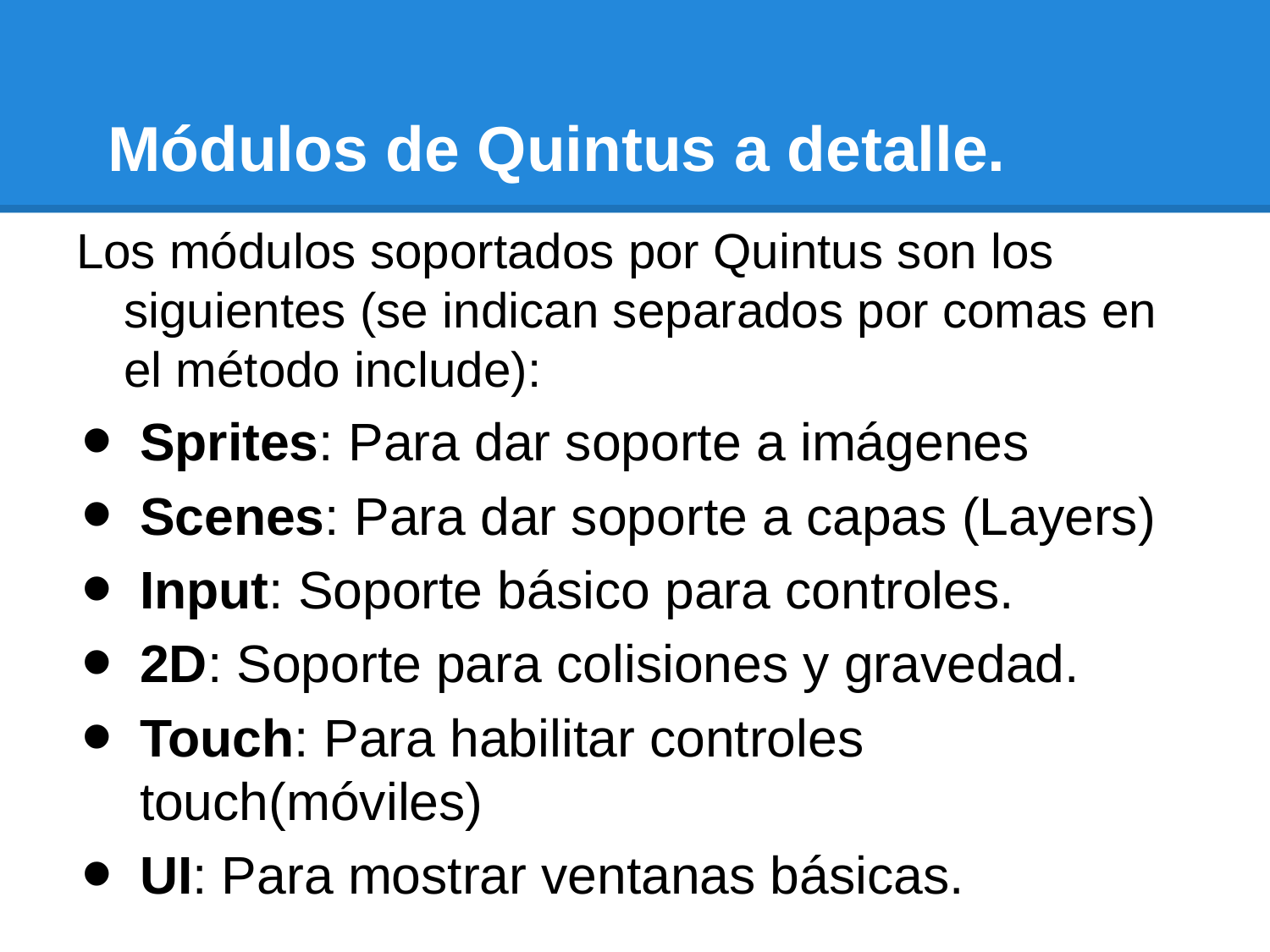

# Módulos de Quintus a detalle.
Los módulos soportados por Quintus son los siguientes (se indican separados por comas en el método include):
Sprites: Para dar soporte a imágenes
Scenes: Para dar soporte a capas (Layers)
Input: Soporte básico para controles.
2D: Soporte para colisiones y gravedad.
Touch: Para habilitar controles touch(móviles)
UI: Para mostrar ventanas básicas.